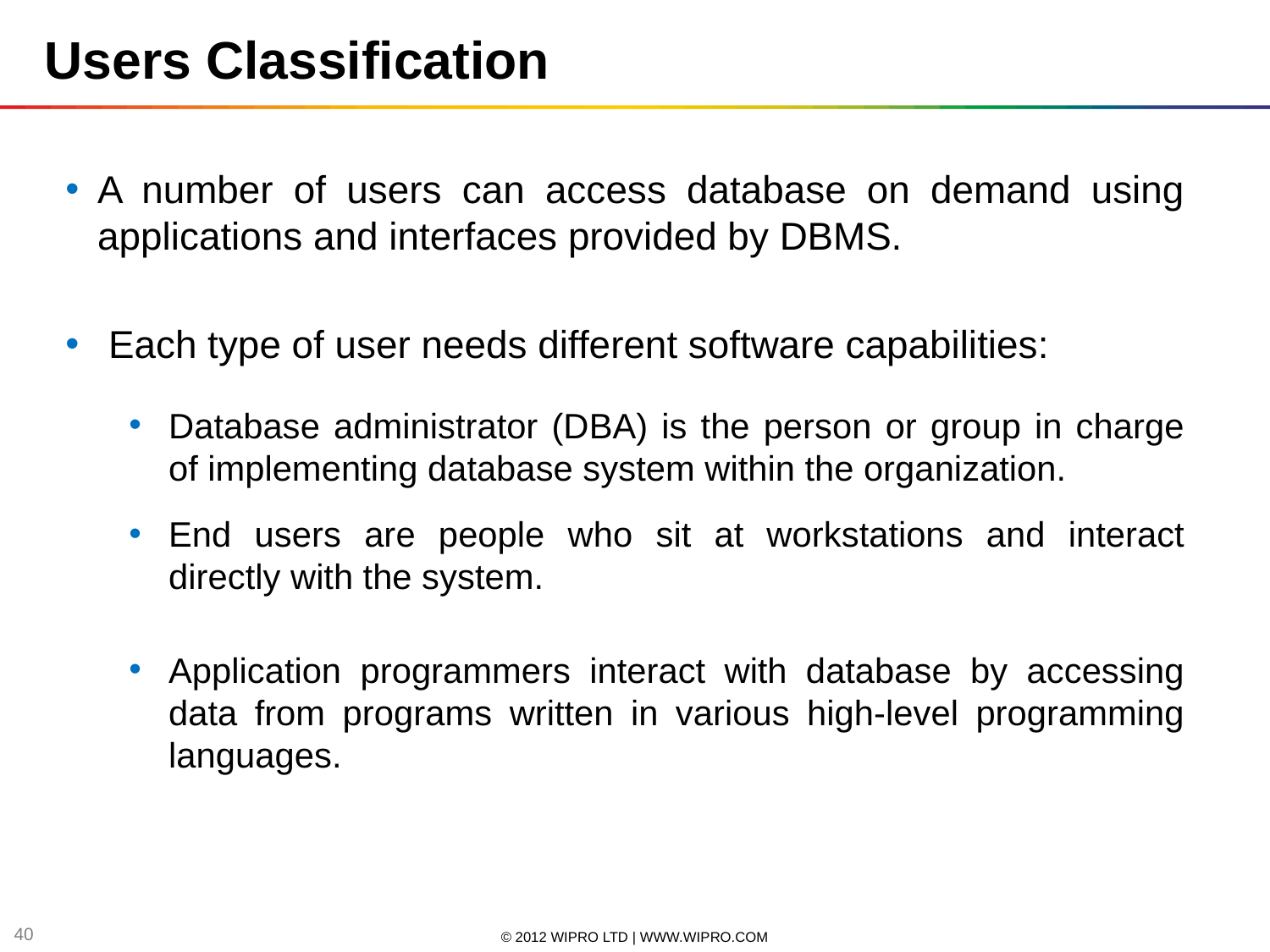

Users Classification
A number of users can access database on demand using applications and interfaces provided by DBMS.

 Each type of user needs different software capabilities:

Database administrator (DBA) is the person or group in charge of implementing database system within the organization.

End users are people who sit at workstations and interact directly with the system.

Application programmers interact with database by accessing data from programs written in various high-level programming languages.